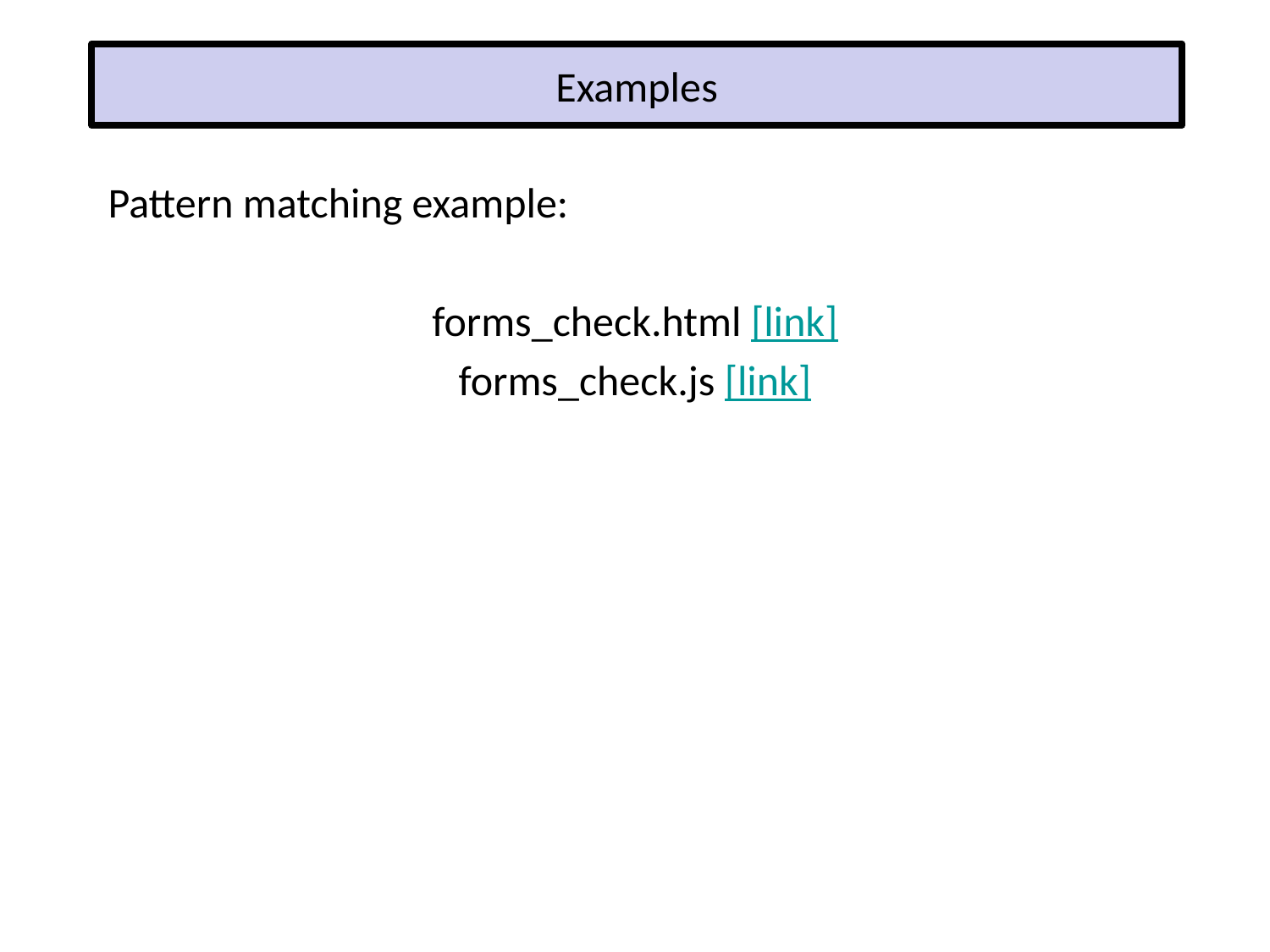

# Examples
Pattern matching example:

forms_check.html [link]
forms_check.js [link]